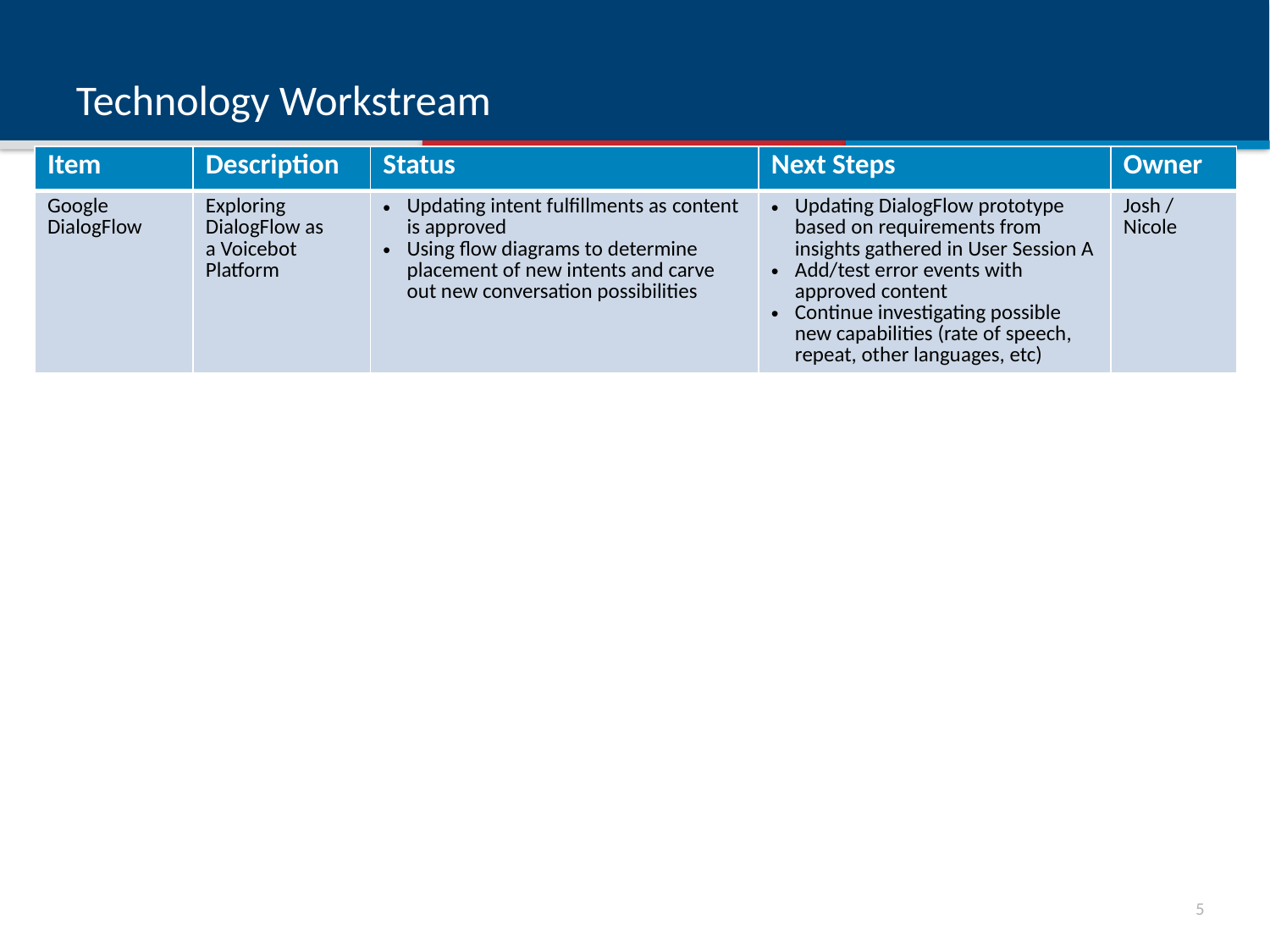

# Technology Workstream
| Item | Description | Status | Next Steps | Owner |
| --- | --- | --- | --- | --- |
| Google DialogFlow | Exploring DialogFlow as a Voicebot Platform | Updating intent fulfillments as content is approved Using flow diagrams to determine placement of new intents and carve out new conversation possibilities | Updating DialogFlow prototype based on requirements from insights gathered in User Session A Add/test error events with approved content Continue investigating possible new capabilities (rate of speech, repeat, other languages, etc) | Josh / Nicole |
5